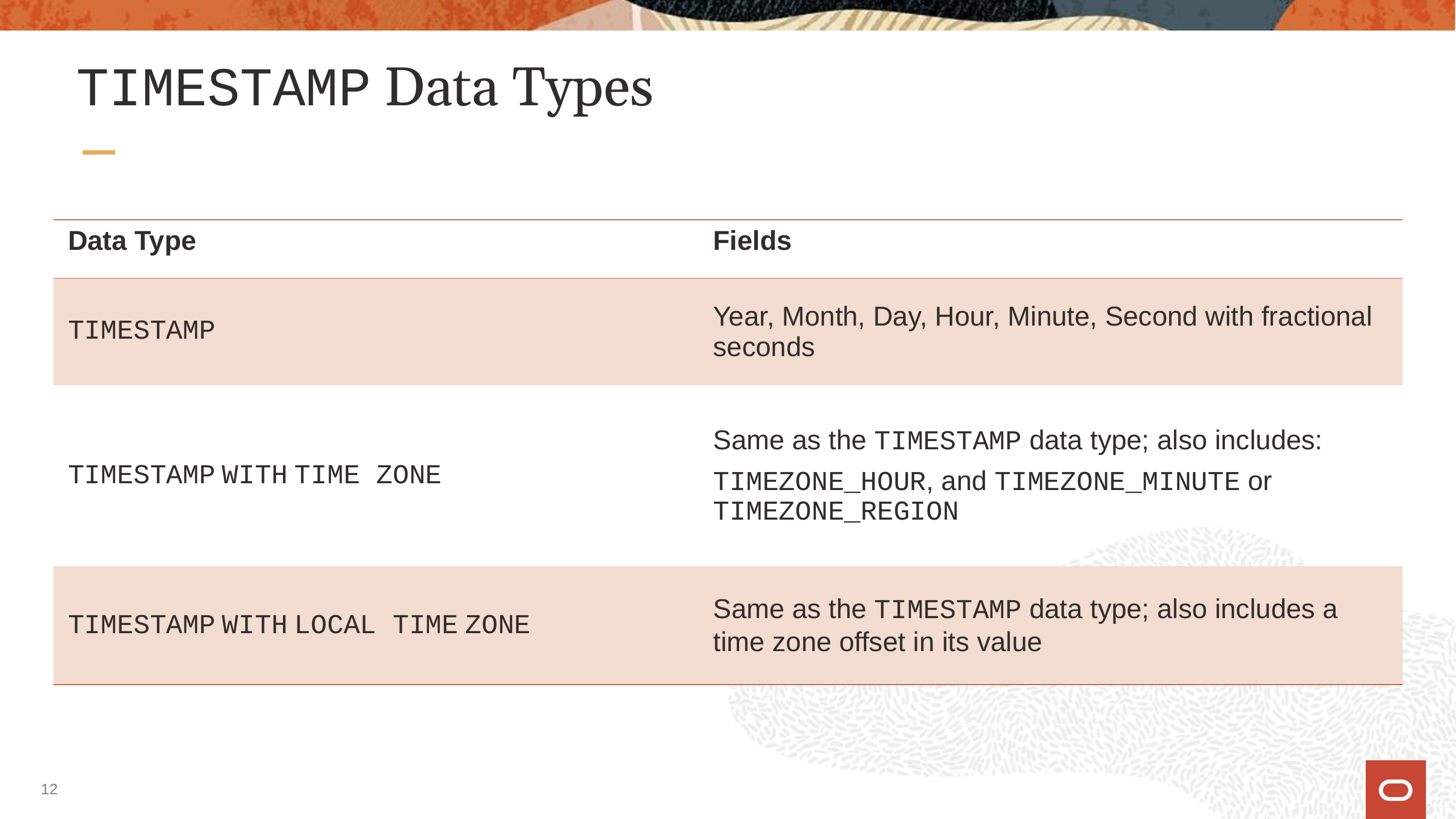

# TIMESTAMP Data Types
| Data Type | Fields |
| --- | --- |
| TIMESTAMP | Year, Month, Day, Hour, Minute, Second with fractional seconds |
| TIMESTAMP WITH TIME ZONE | Same as the TIMESTAMP data type; also includes: TIMEZONE\_HOUR, and TIMEZONE\_MINUTE or TIMEZONE\_REGION |
| TIMESTAMP WITH LOCAL TIME ZONE | Same as the TIMESTAMP data type; also includes a time zone offset in its value |